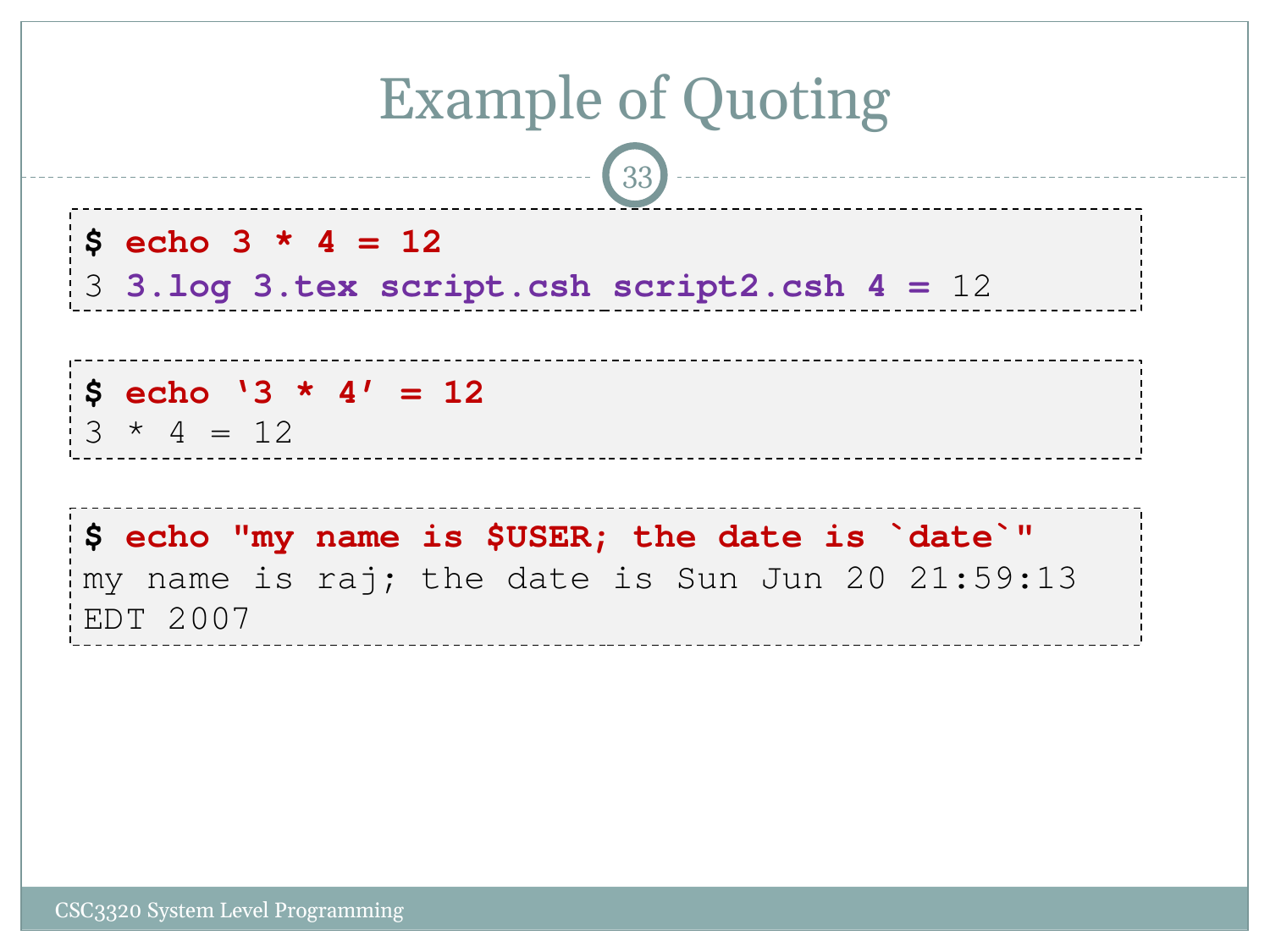

# Example of Quoting
33
$ echo 3 * 4 = 12
3 3.log 3.tex script.csh script2.csh 4 = 12
$ echo ‘3 * 4’ = 12
3 * 4 = 12
$ echo "my name is $USER; the date is `date`"
my name is raj; the date is Sun Jun 20 21:59:13 EDT 2007
CSC3320 System Level Programming